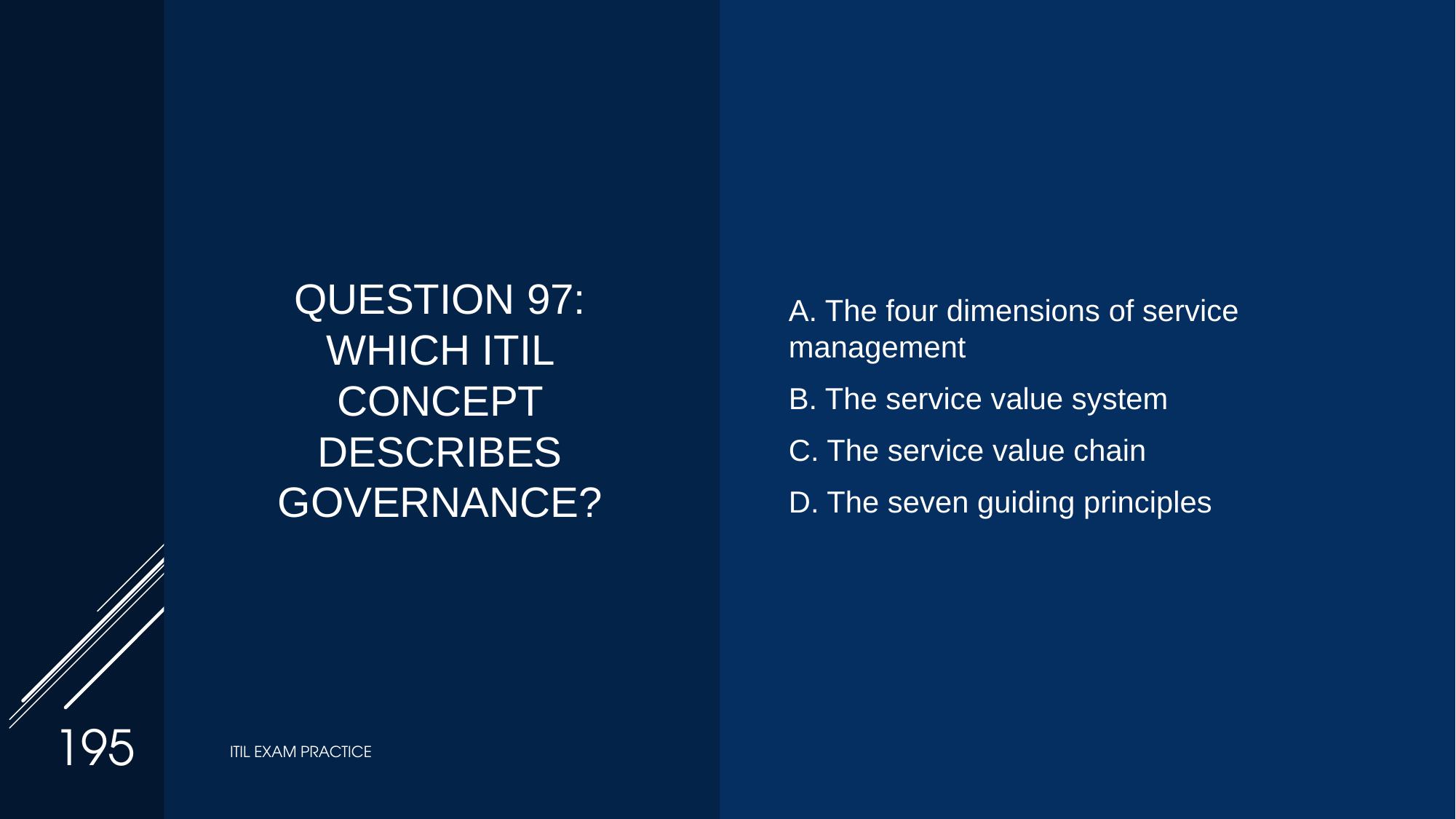

# Question 97: Which ITIL concept describes governance?
A. The four dimensions of service management
B. The service value system
C. The service value chain
D. The seven guiding principles
195
ITIL EXAM PRACTICE